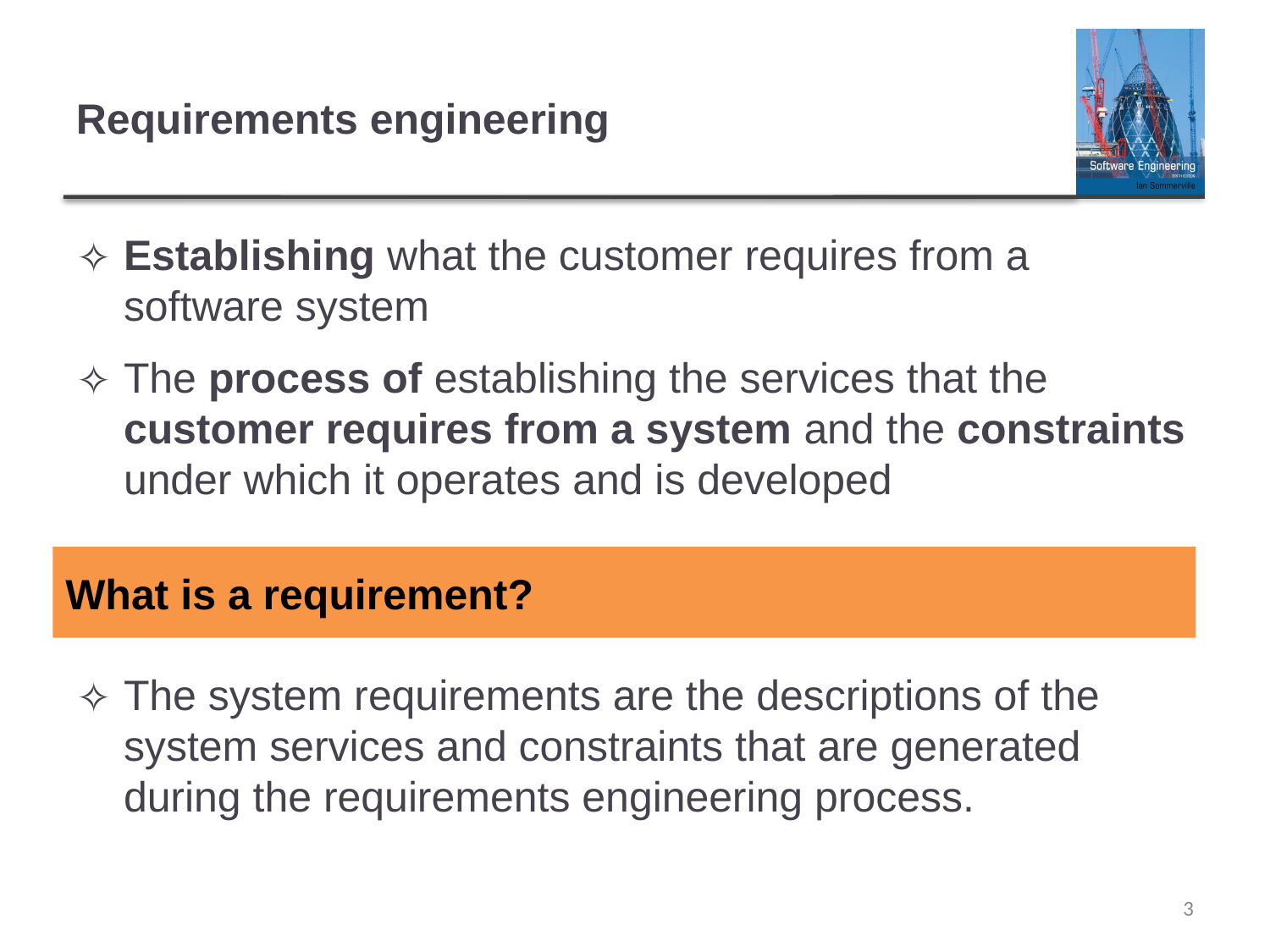

# Requirements engineering
Establishing what the customer requires from a software system
The process of establishing the services that the customer requires from a system and the constraints under which it operates and is developed

The system requirements are the descriptions of the system services and constraints that are generated during the requirements engineering process.
What is a requirement?
3